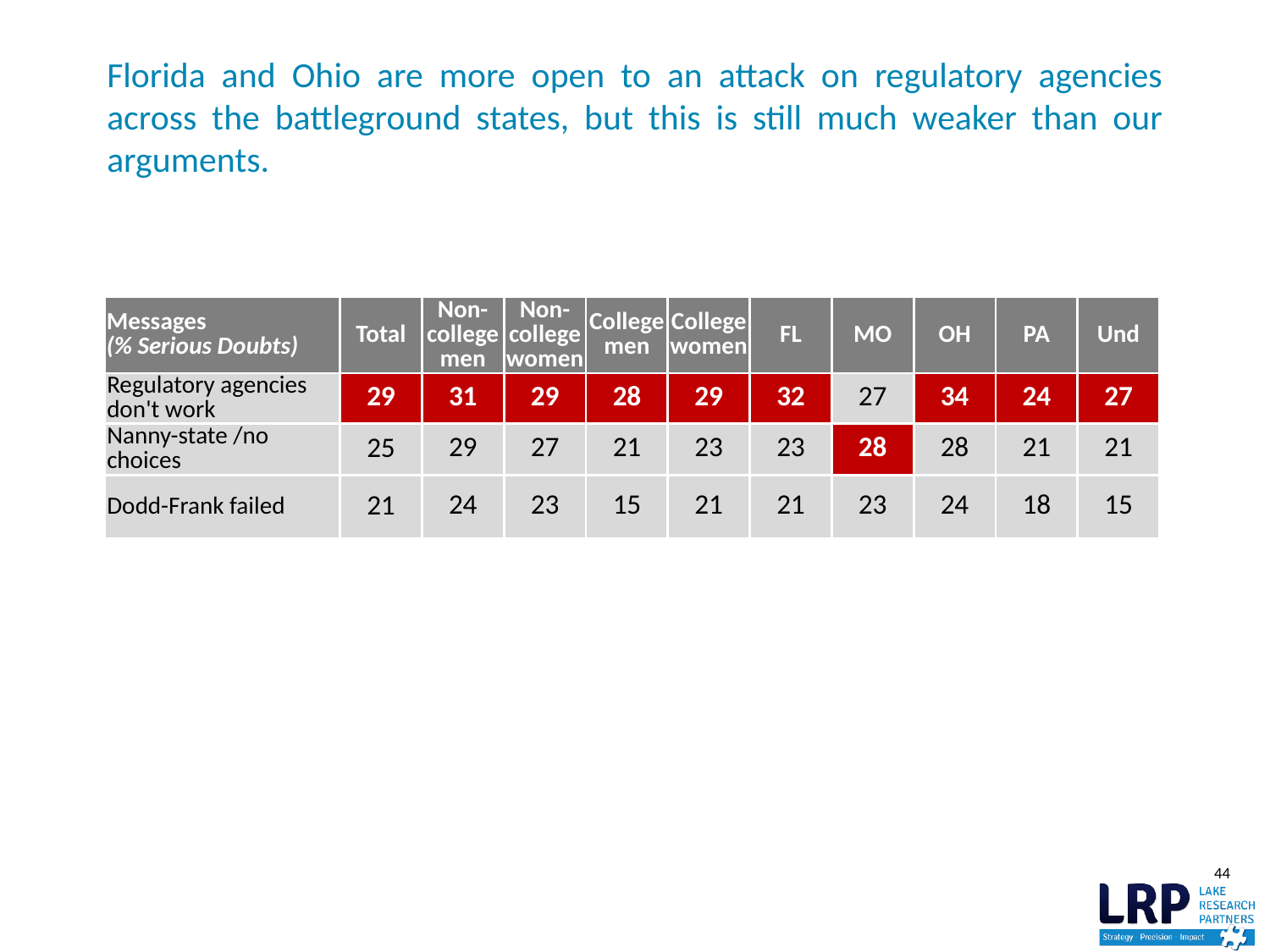

# Florida and Ohio are more open to an attack on regulatory agencies across the battleground states, but this is still much weaker than our arguments.
| Messages (% Serious Doubts) | Total | Non-college men | Non-college women | College men | College women | FL | MO | OH | PA | Und |
| --- | --- | --- | --- | --- | --- | --- | --- | --- | --- | --- |
| Regulatory agencies don't work | 29 | 31 | 29 | 28 | 29 | 32 | 27 | 34 | 24 | 27 |
| Nanny-state /no choices | 25 | 29 | 27 | 21 | 23 | 23 | 28 | 28 | 21 | 21 |
| Dodd-Frank failed | 21 | 24 | 23 | 15 | 21 | 21 | 23 | 24 | 18 | 15 |
44